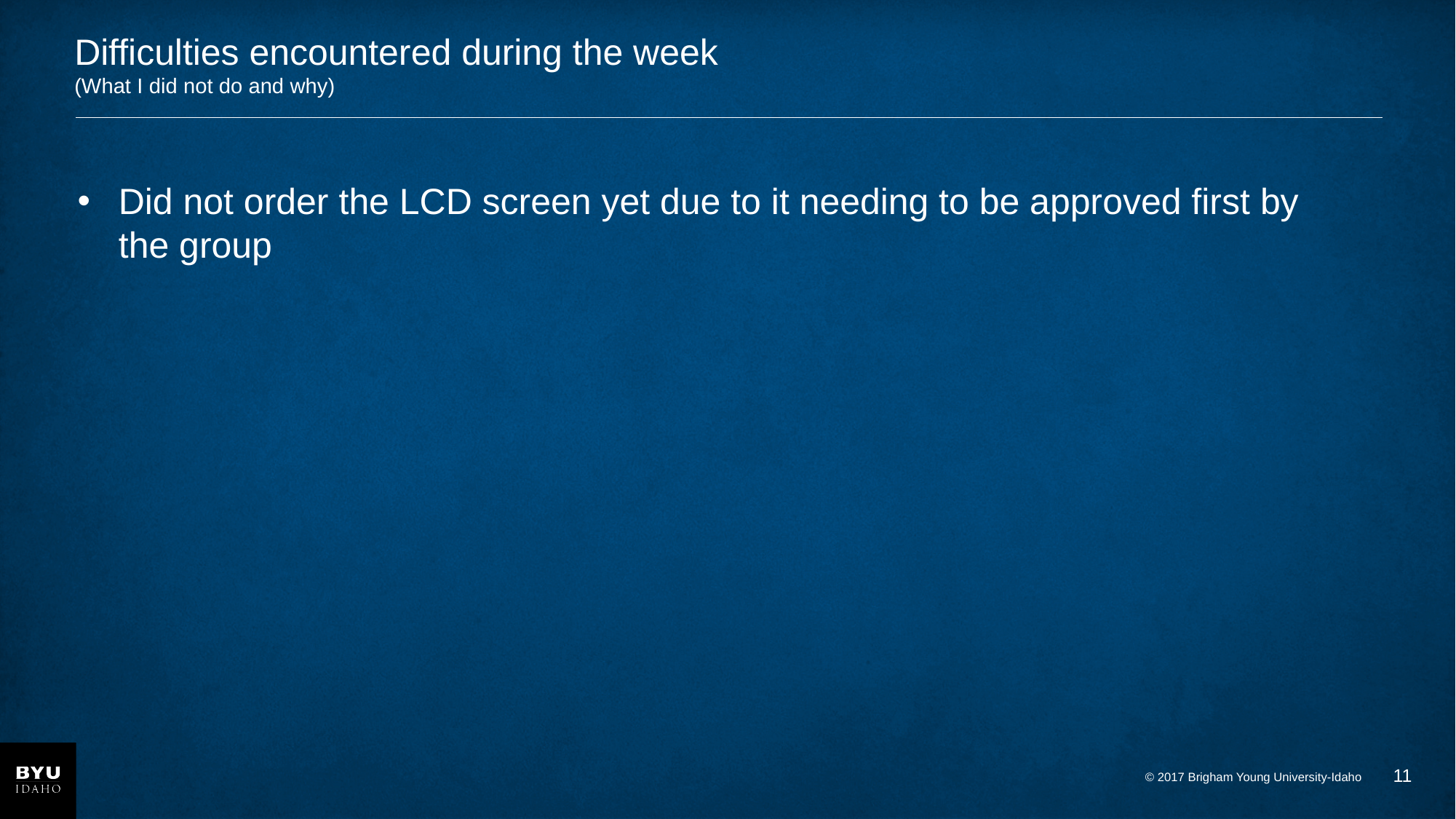

# Difficulties encountered during the week (What I did not do and why)
Did not order the LCD screen yet due to it needing to be approved first by the group